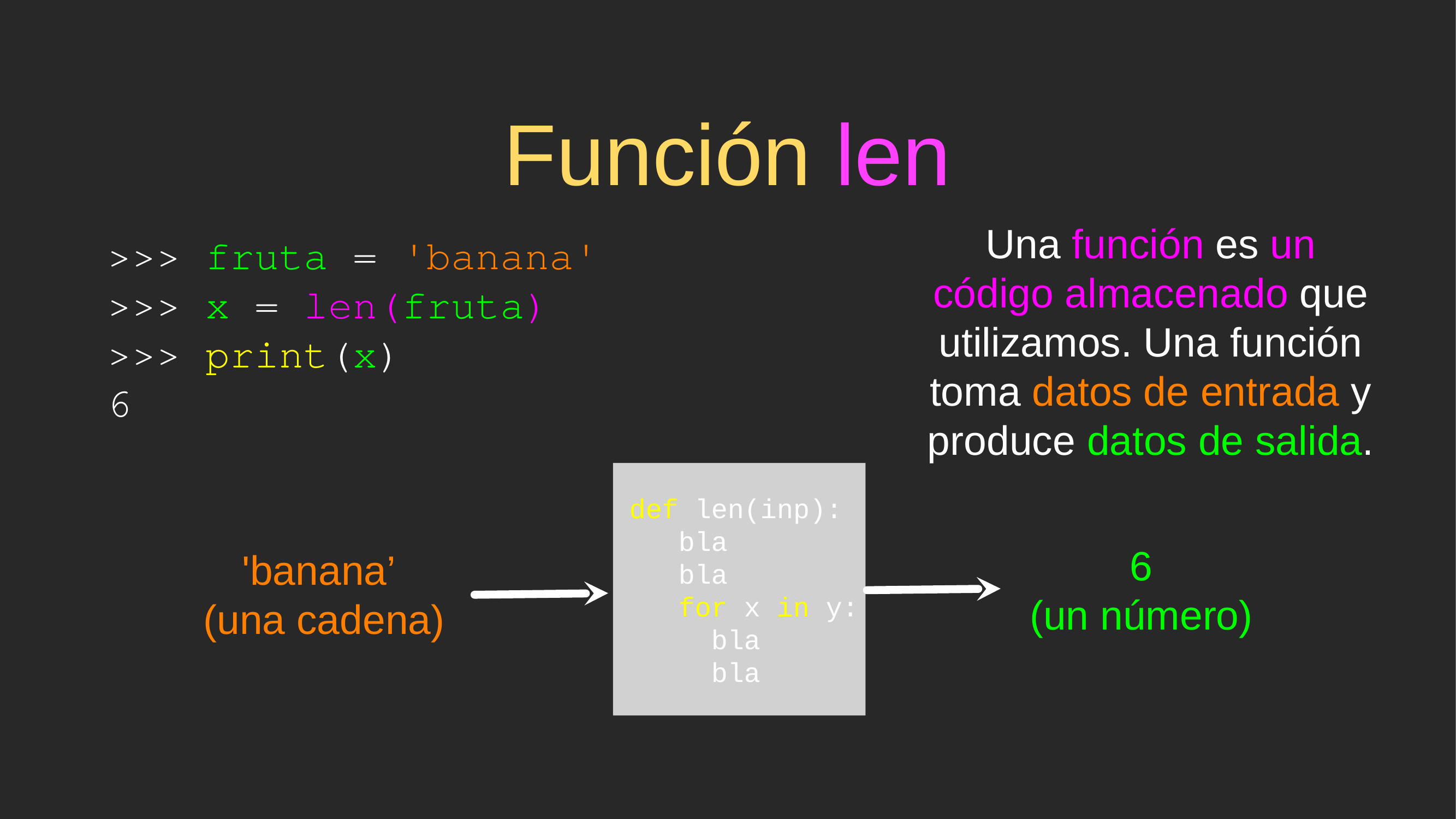

Función len
>>> fruta = 'banana'
>>> x = len(fruta)
>>> print(x)
6
Una función es un código almacenado que utilizamos. Una función toma datos de entrada y produce datos de salida.
 def len(inp):
    bla
    bla
    for x in y:
      bla
      bla
6
(un número)
'banana’
(una cadena)